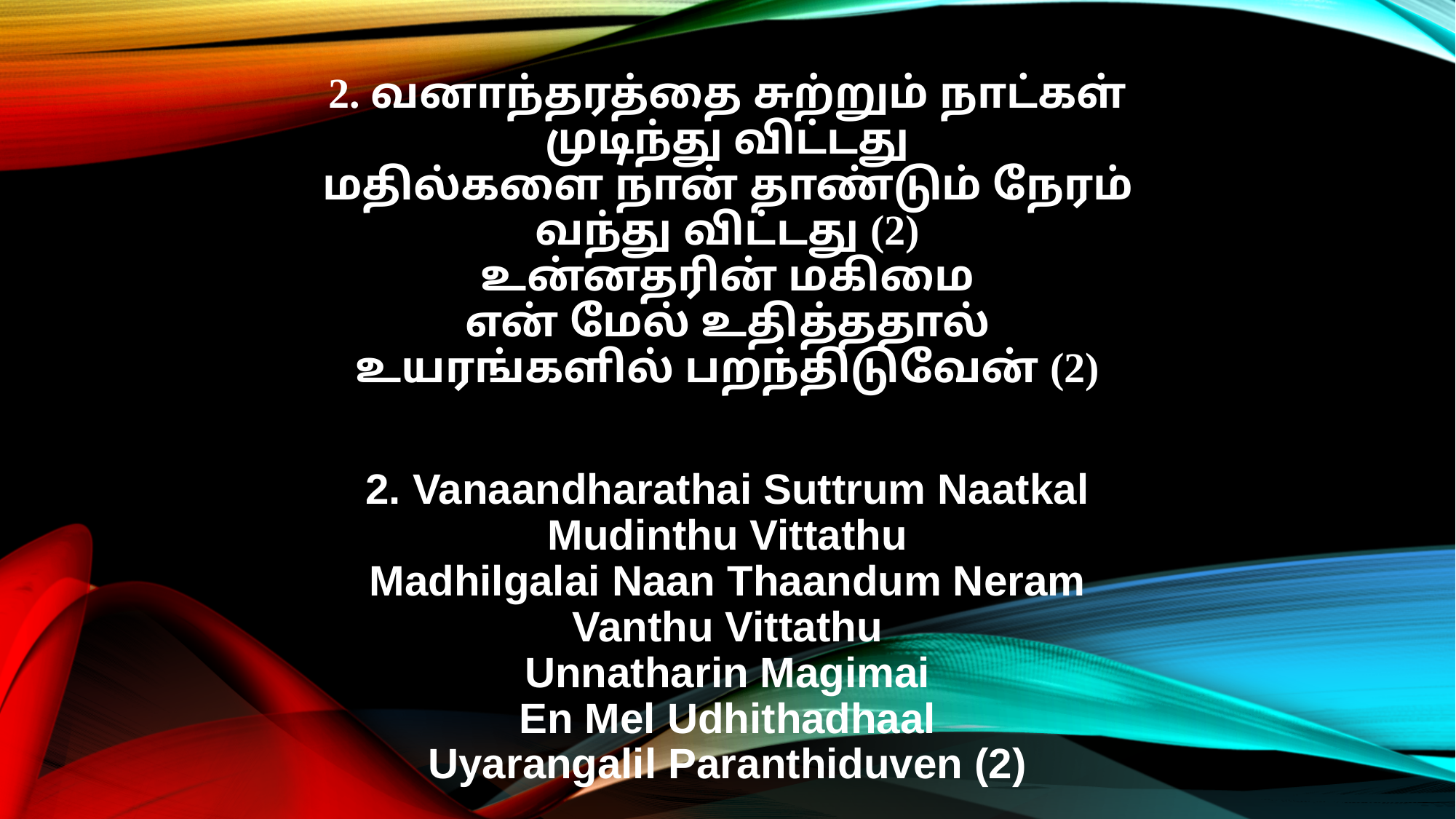

2. வனாந்தரத்தை சுற்றும் நாட்கள்
முடிந்து விட்டது
மதில்களை நான் தாண்டும் நேரம்
வந்து விட்டது (2)
உன்னதரின் மகிமை
என் மேல் உதித்ததால்
உயரங்களில் பறந்திடுவேன் (2)

2. Vanaandharathai Suttrum Naatkal
Mudinthu Vittathu
Madhilgalai Naan Thaandum Neram
Vanthu Vittathu
Unnatharin Magimai
En Mel Udhithadhaal
Uyarangalil Paranthiduven (2)